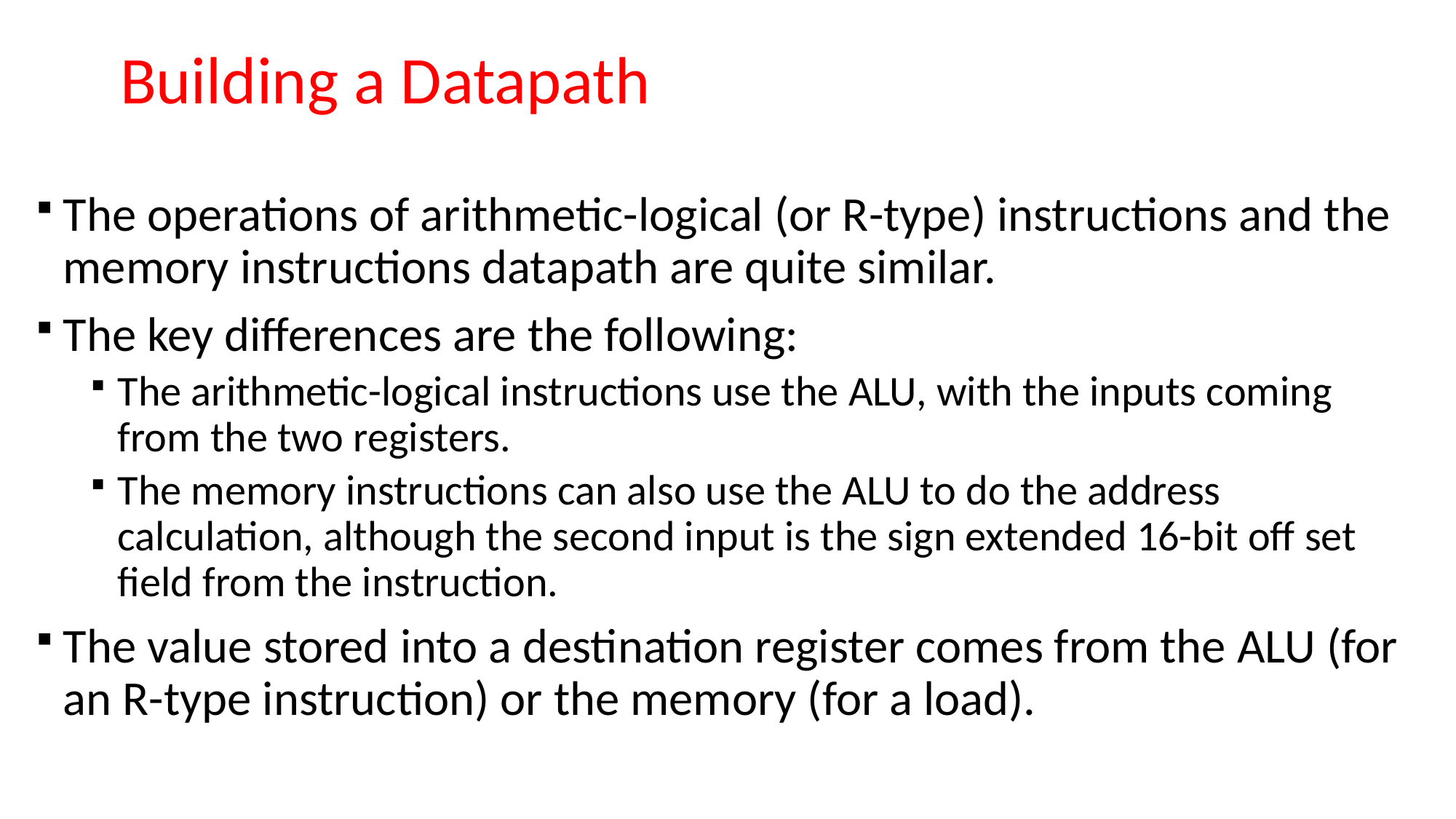

# Building a Datapath
The operations of arithmetic-logical (or R-type) instructions and the memory instructions datapath are quite similar.
The key differences are the following:
The arithmetic-logical instructions use the ALU, with the inputs coming from the two registers.
The memory instructions can also use the ALU to do the address calculation, although the second input is the sign extended 16-bit off set field from the instruction.
The value stored into a destination register comes from the ALU (for an R-type instruction) or the memory (for a load).